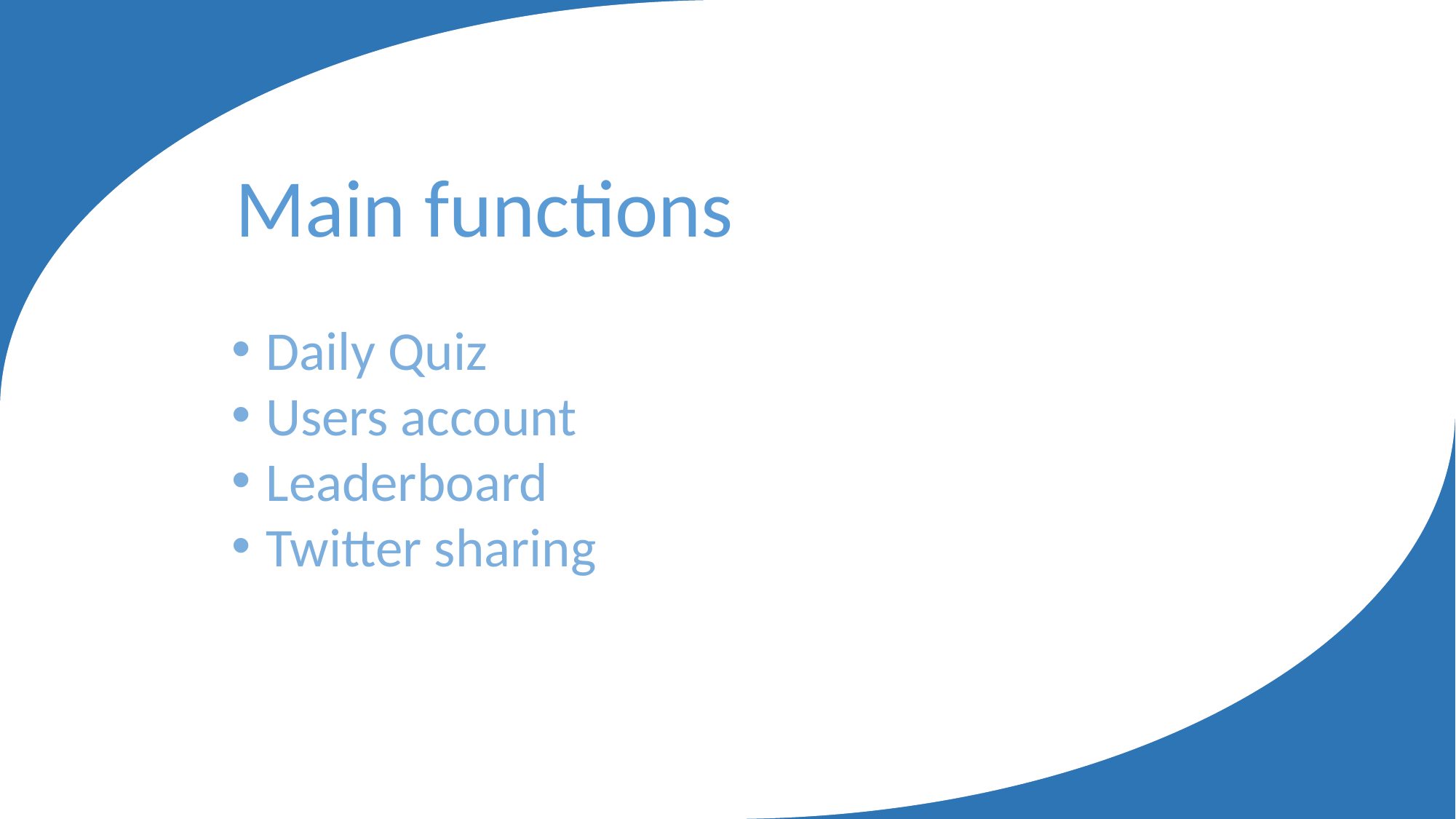

#
Main functions
Daily Quiz
Users account
Leaderboard
Twitter sharing